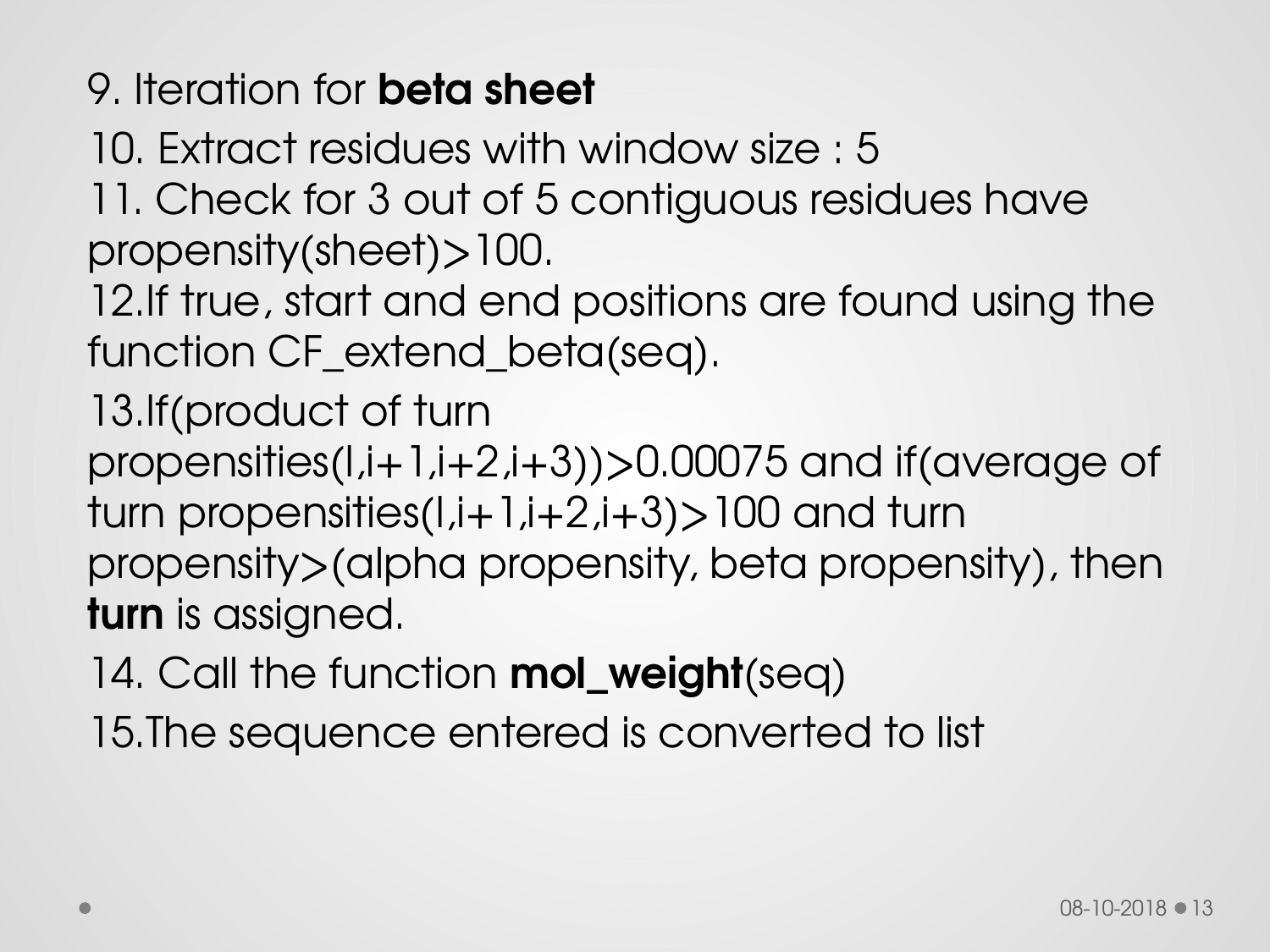

9. Iteration for beta sheet
10. Extract residues with window size : 5
11. Check for 3 out of 5 contiguous residues have propensity(sheet)>100.
12.If true, start and end positions are found using the function CF_extend_beta(seq).
13.If(product of turn propensities(I,i+1,i+2,i+3))>0.00075 and if(average of turn propensities(I,i+1,i+2,i+3)>100 and turn propensity>(alpha propensity, beta propensity), then turn is assigned.
14. Call the function mol_weight(seq)
15.The sequence entered is converted to list
08-10-2018
13